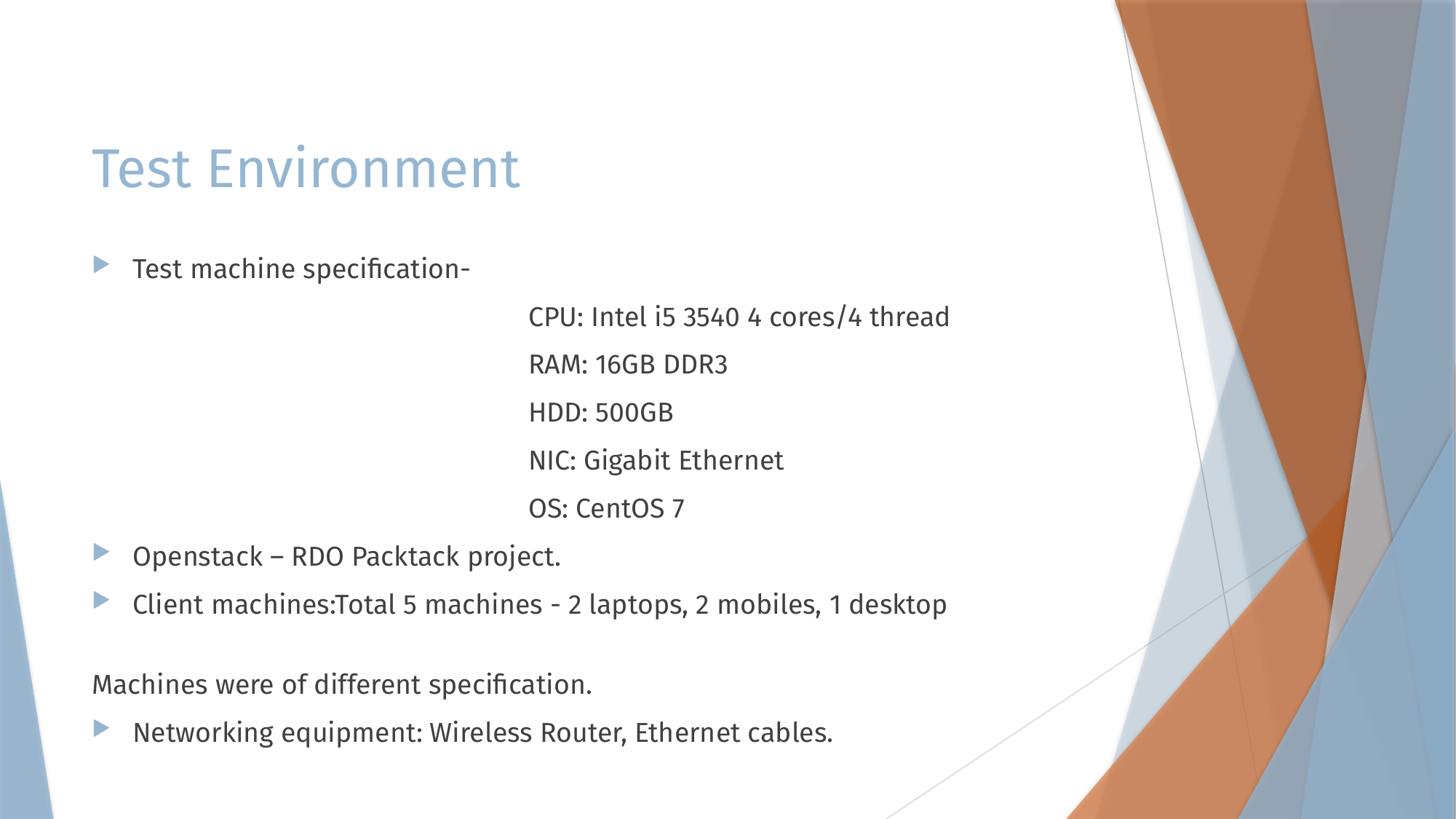

# Test Environment
Test machine specification-
				CPU: Intel i5 3540 4 cores/4 thread
				RAM: 16GB DDR3
				HDD: 500GB
				NIC: Gigabit Ethernet
				OS: CentOS 7
Openstack – RDO Packtack project.
Client machines:Total 5 machines - 2 laptops, 2 mobiles, 1 desktop
									Machines were of different specification.
Networking equipment: Wireless Router, Ethernet cables.